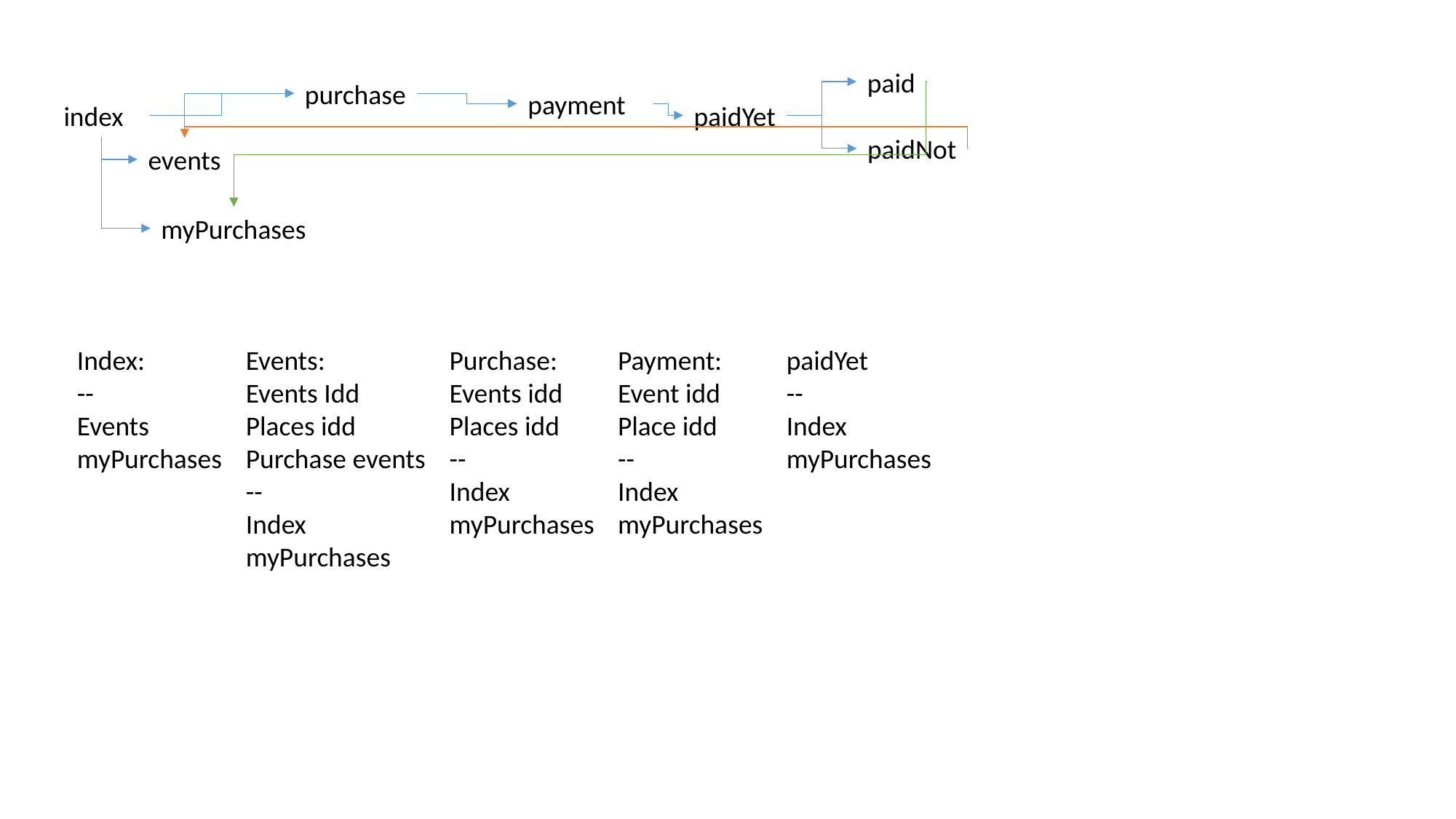

paid
purchase
payment
index
paidYet
paidNot
events
myPurchases
Index:
--
Events
myPurchases
Events:
Events Idd
Places idd
Purchase events
--
Index
myPurchases
Purchase:
Events idd
Places idd
--
Index
myPurchases
Payment:
Event idd
Place idd
--
Index
myPurchases
paidYet
--
Index
myPurchases